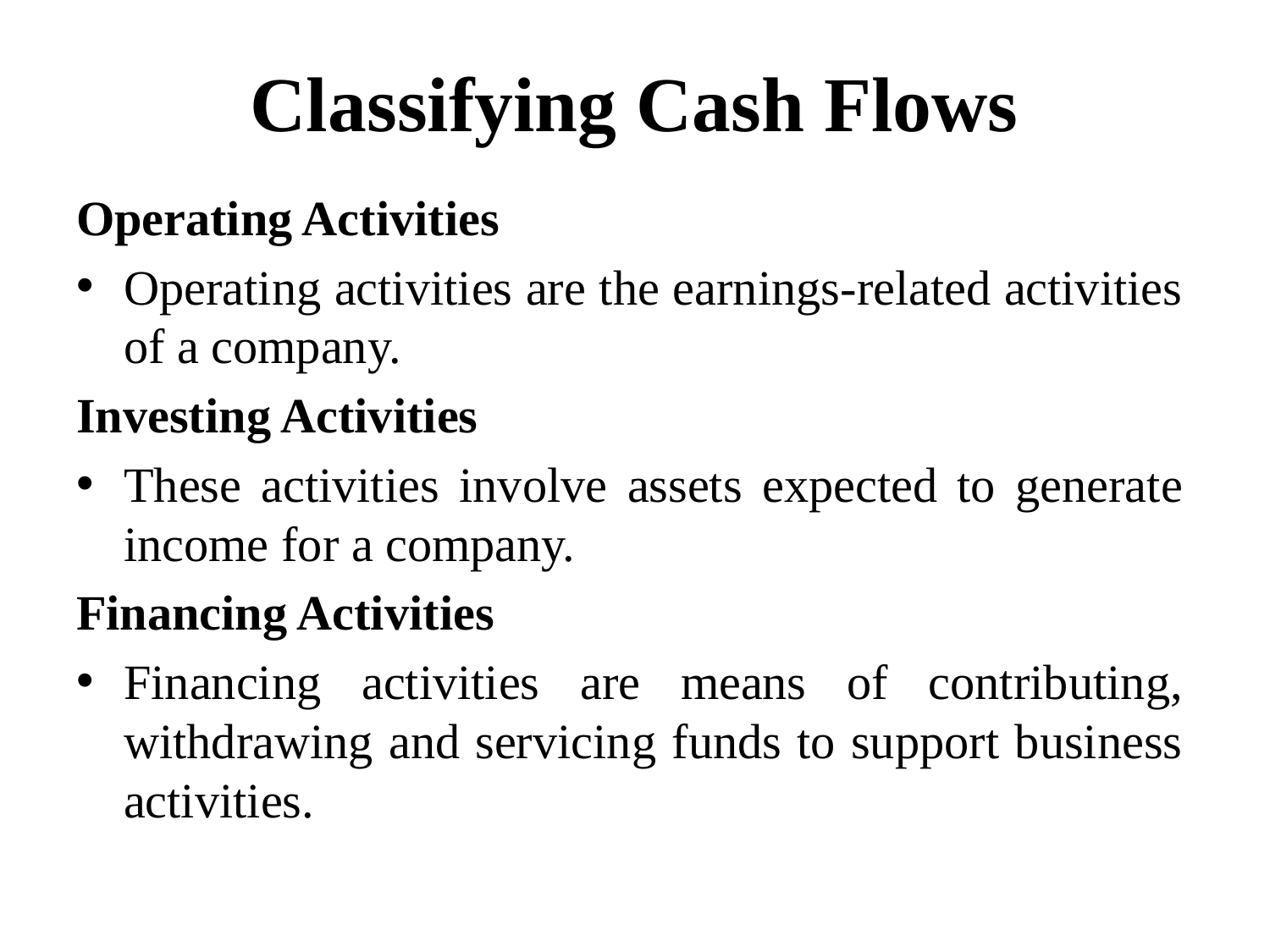

# Classifying Cash Flows
Operating Activities
Operating activities are the earnings-related activities of a company.
Investing Activities
These activities involve assets expected to generate income for a company.
Financing Activities
Financing activities are means of contributing, withdrawing and servicing funds to support business activities.